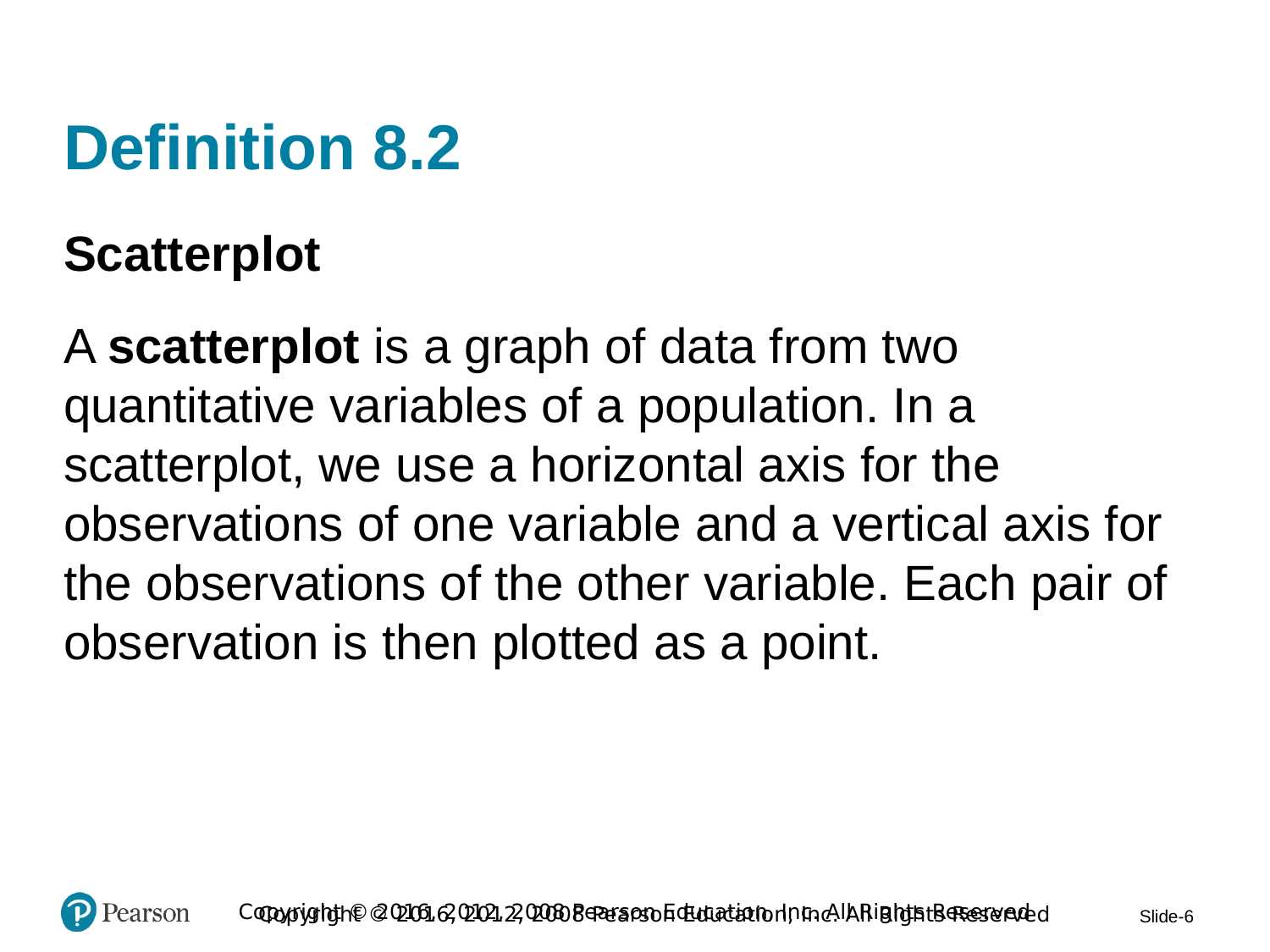

# Definition 8.2
Scatterplot
A scatterplot is a graph of data from two quantitative variables of a population. In a scatterplot, we use a horizontal axis for the observations of one variable and a vertical axis for the observations of the other variable. Each pair of observation is then plotted as a point.